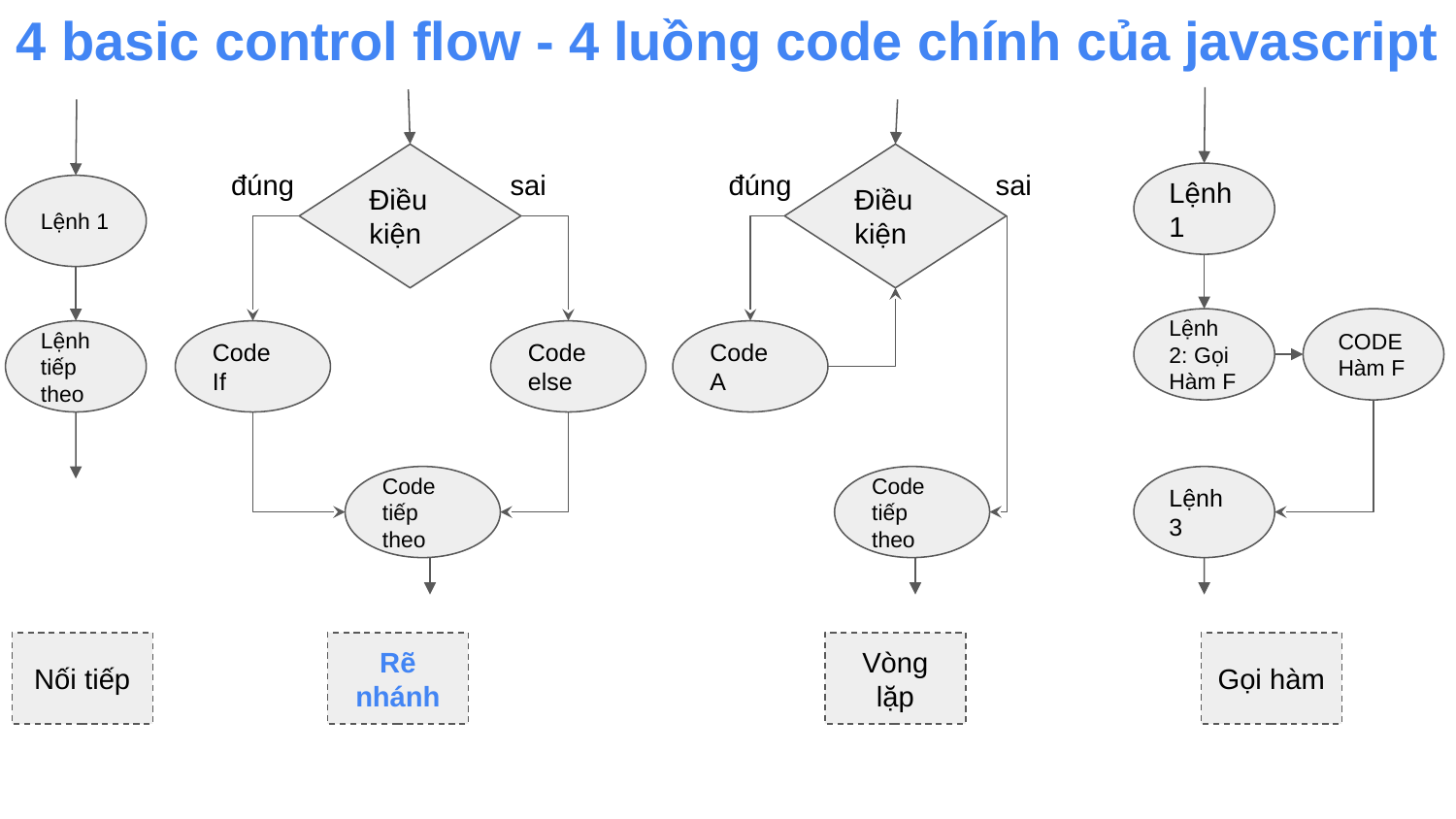

# 4 basic control flow - 4 luồng code chính của javascript
Điều kiện
Điều kiện
đúng
sai
đúng
sai
Lệnh 1
Lệnh 1
Lệnh 2: Gọi Hàm F
CODE Hàm F
Lệnh tiếp theo
Code  If
Code else
Code  A
Code tiếp theo
Code tiếp theo
Lệnh 3
Nối tiếp
Rẽ nhánh
Vòng lặp
Gọi hàm